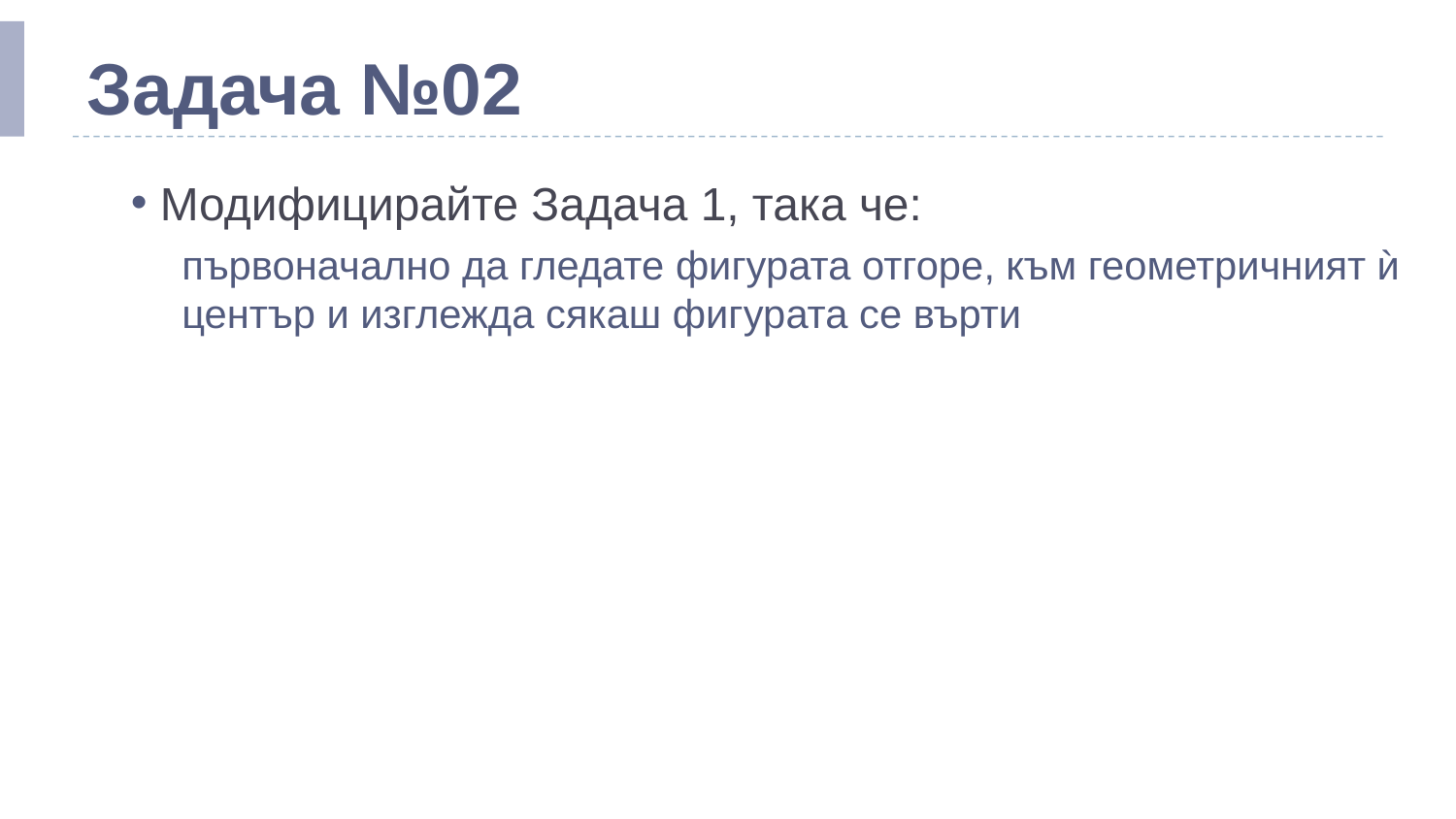

# Задача №02
Модифицирайте Задача 1, така че:
първоначално да гледате фигурата отгоре, към геометричният ѝ център и изглежда сякаш фигурата се върти